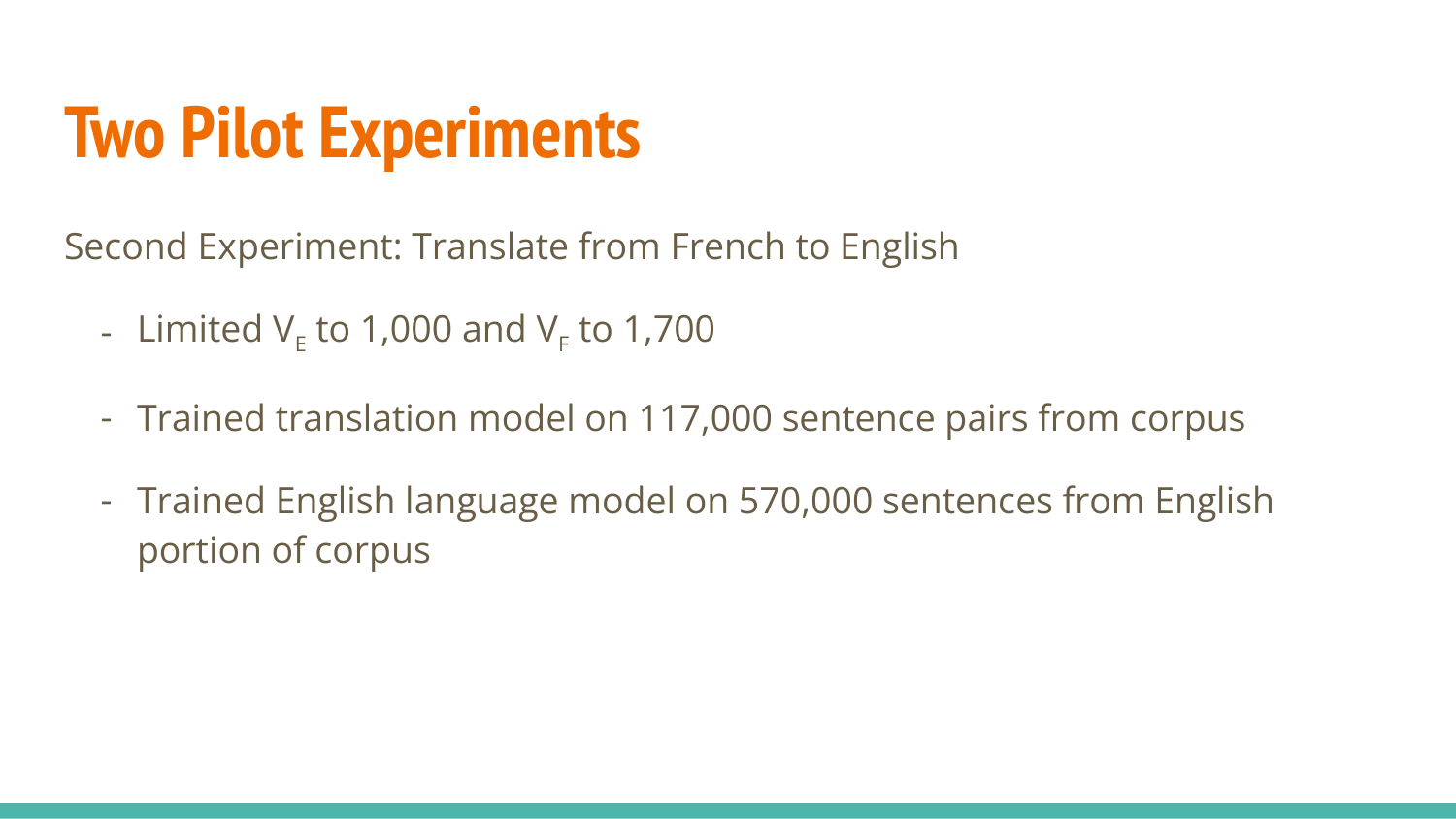

# Two Pilot Experiments

Second Experiment: Translate from French to English
Limited VE to 1,000 and VF to 1,700
Trained translation model on 117,000 sentence pairs from corpus
Trained English language model on 570,000 sentences from English portion of corpus